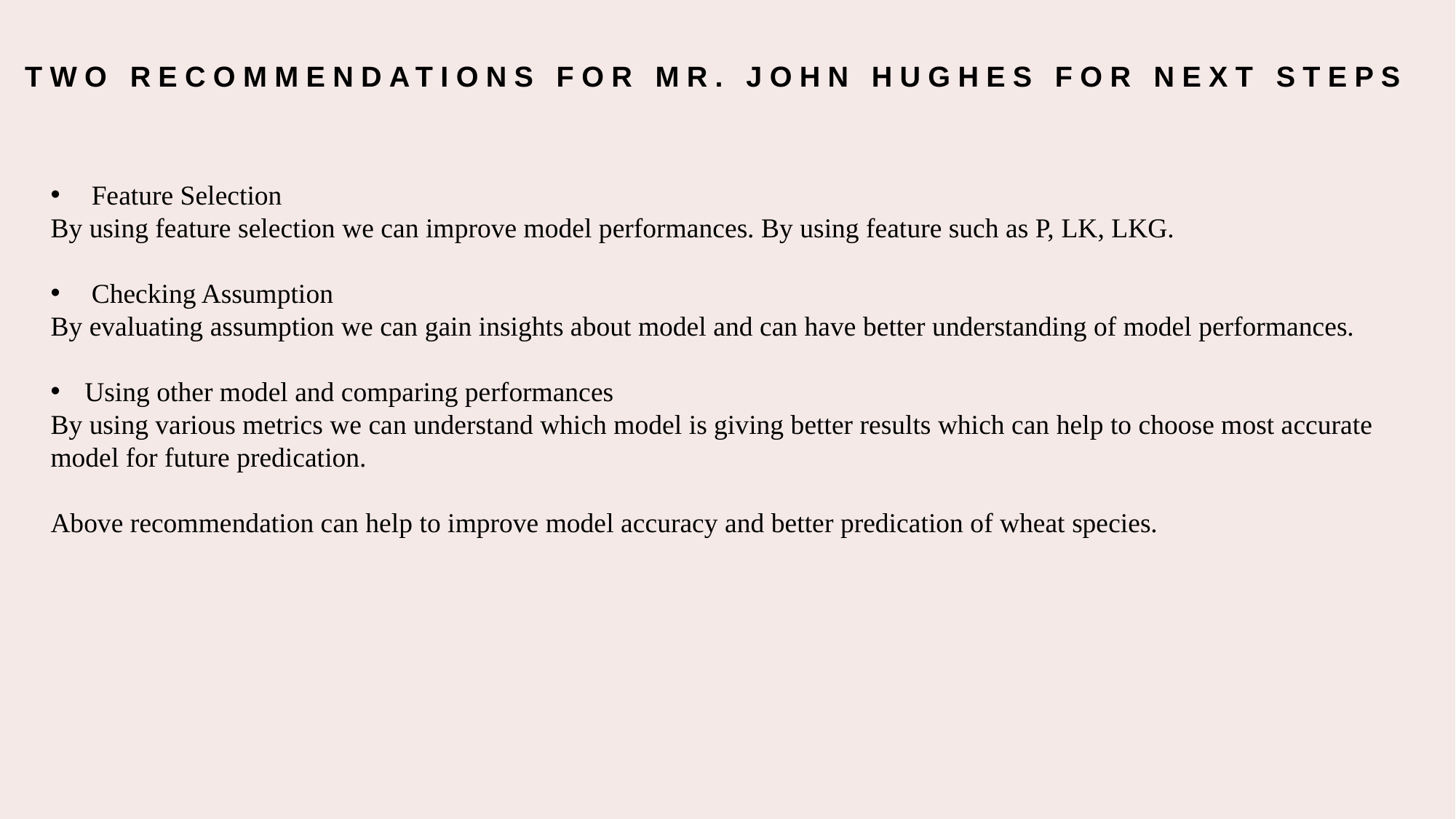

# two recommendations for Mr. John Hughes for next steps

Feature Selection
By using feature selection we can improve model performances. By using feature such as P, LK, LKG.

Checking Assumption
By evaluating assumption we can gain insights about model and can have better understanding of model performances.

Using other model and comparing performances
By using various metrics we can understand which model is giving better results which can help to choose most accurate model for future predication.

Above recommendation can help to improve model accuracy and better predication of wheat species.